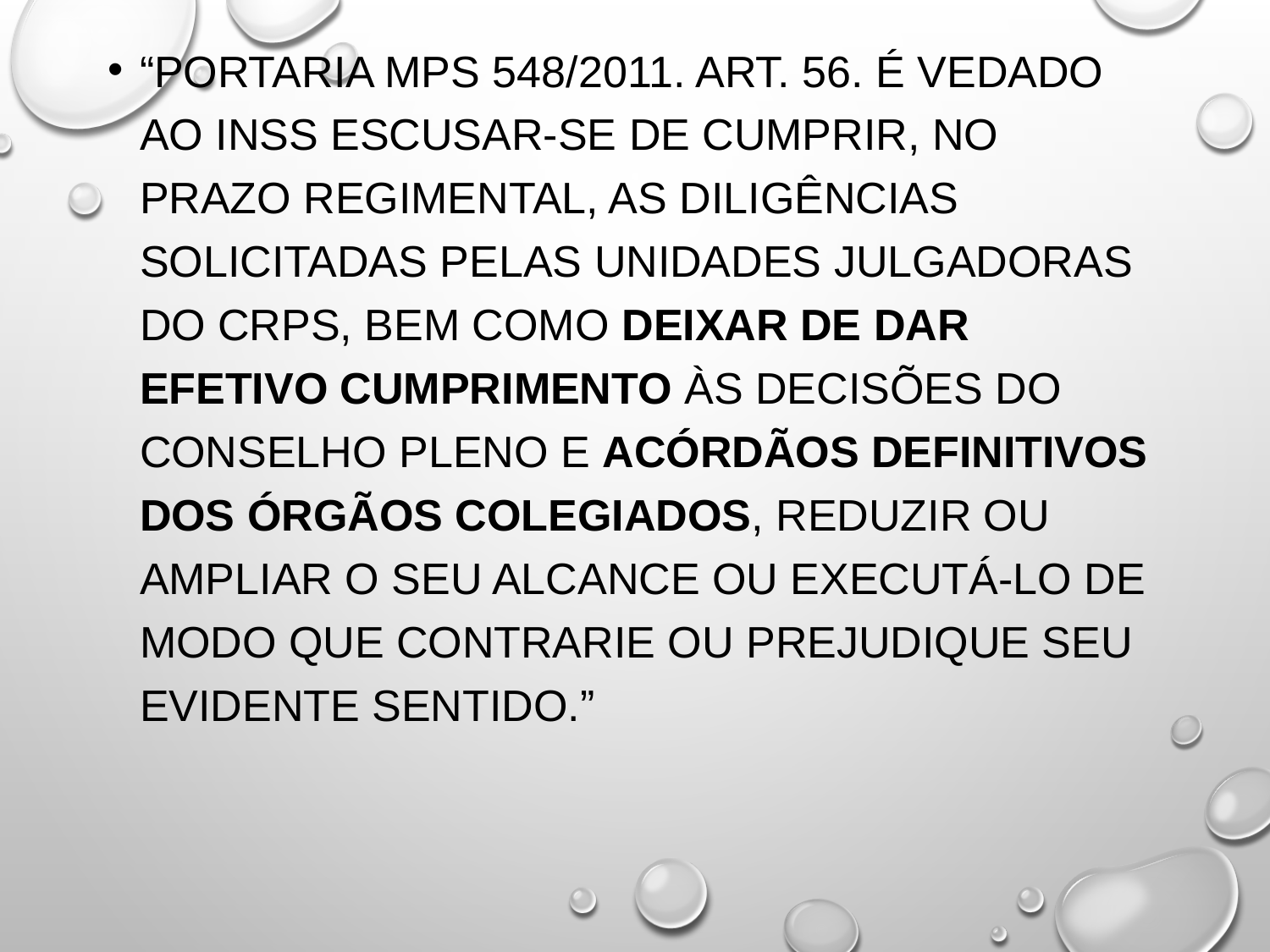

“Portaria MPS 548/2011. Art. 56. É vedado ao INSS escusar-se de cumprir, no prazo regimental, as diligências solicitadas pelas unidades julgadoras do CRPS, bem como deixar de dar efetivo cumprimento às decisões do Conselho Pleno e acórdãos definitivos dos órgãos colegiados, reduzir ou ampliar o seu alcance ou executá-lo de modo que contrarie ou prejudique seu evidente sentido.”

#